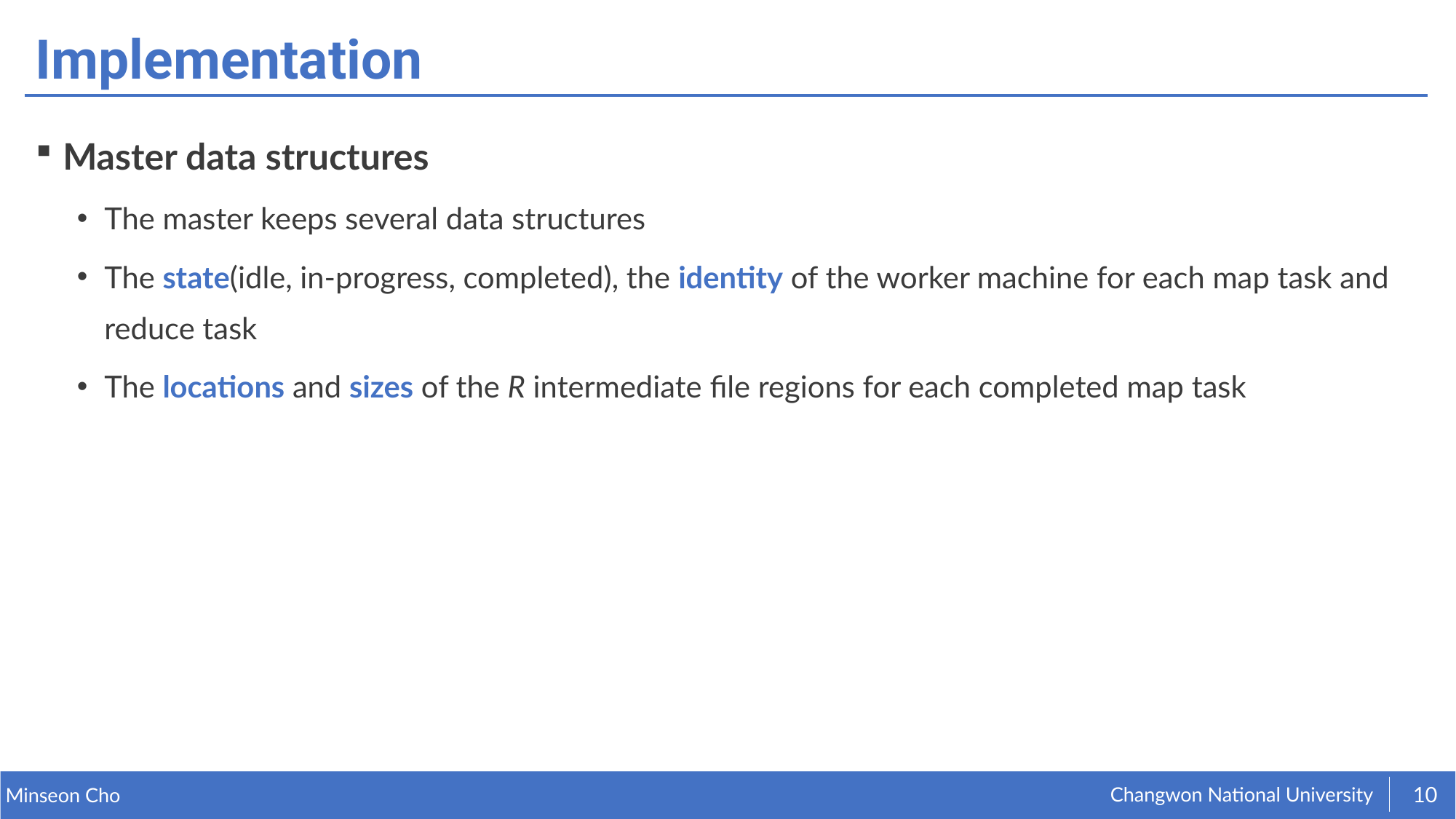

# Implementation
Master data structures
The master keeps several data structures
The state(idle, in-progress, completed), the identity of the worker machine for each map task and reduce task
The locations and sizes of the R intermediate file regions for each completed map task

10